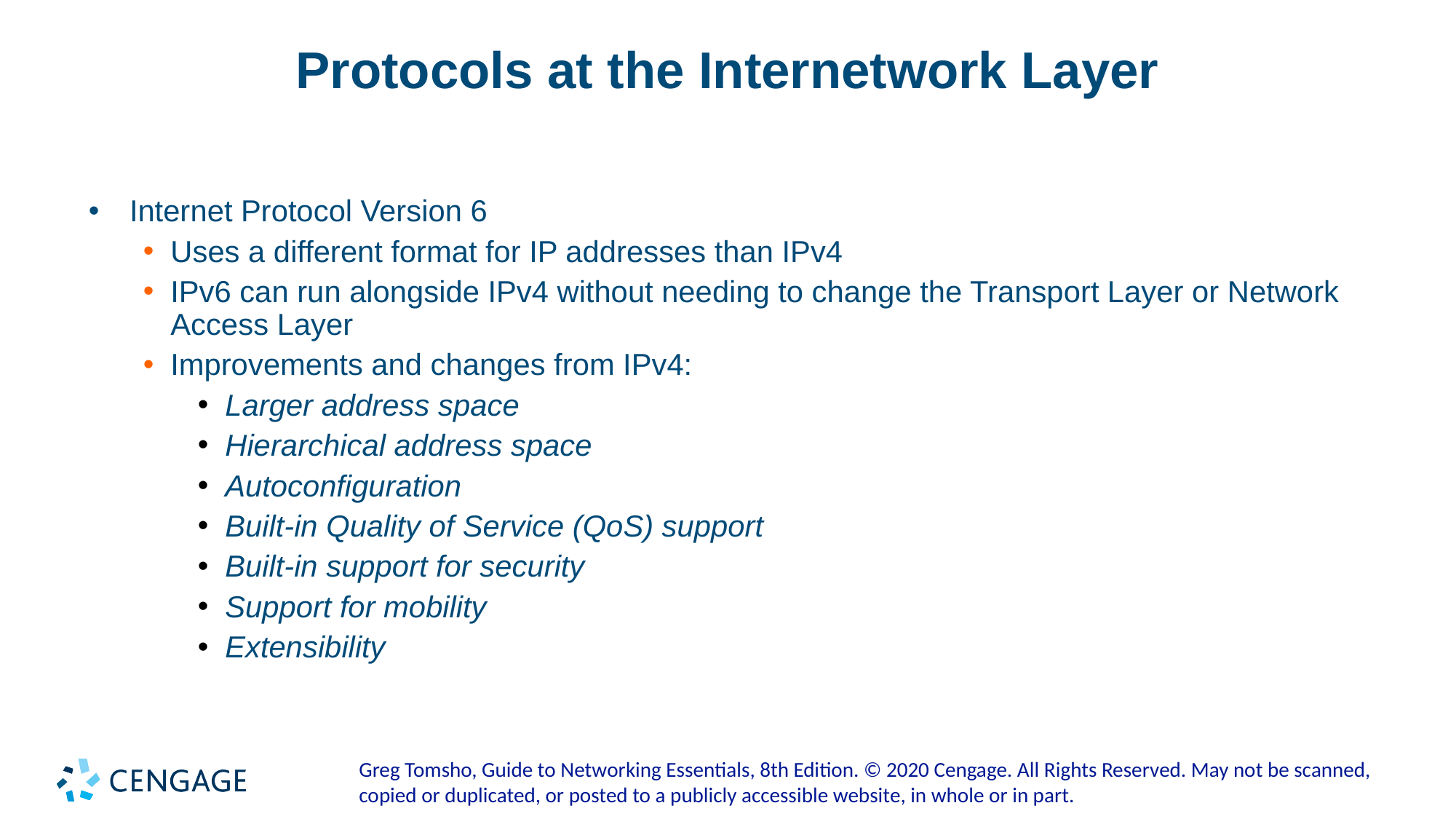

# Protocols at the Internetwork Layer
Internet Protocol Version 6
Uses a different format for IP addresses than IPv4
IPv6 can run alongside IPv4 without needing to change the Transport Layer or Network Access Layer
Improvements and changes from IPv4:
Larger address space
Hierarchical address space
Autoconfiguration
Built-in Quality of Service (QoS) support
Built-in support for security
Support for mobility
Extensibility